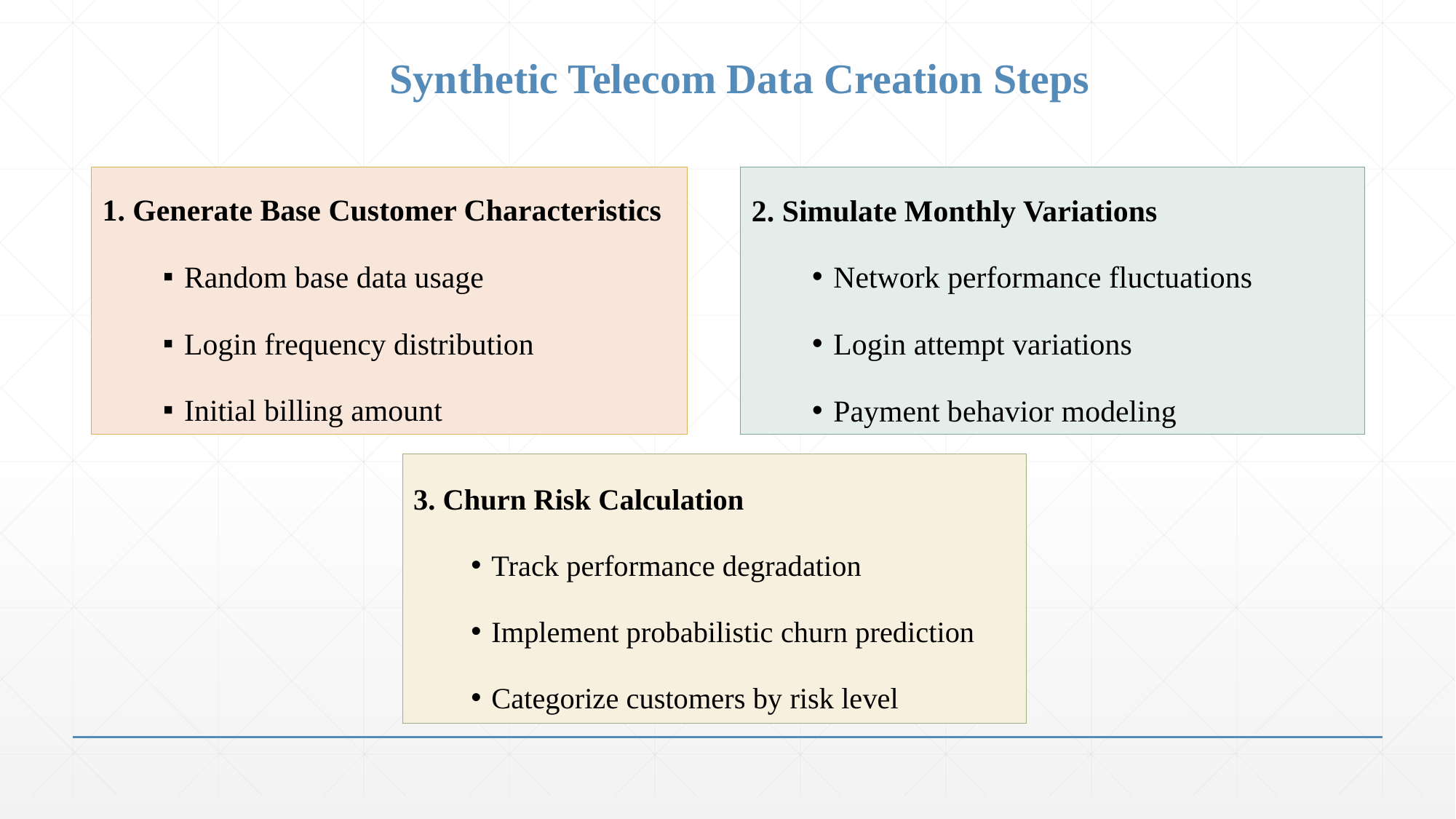

# Synthetic Telecom Data Creation Steps
1. Generate Base Customer Characteristics
Random base data usage
Login frequency distribution
Initial billing amount
2. Simulate Monthly Variations
Network performance fluctuations
Login attempt variations
Payment behavior modeling
3. Churn Risk Calculation
Track performance degradation
Implement probabilistic churn prediction
Categorize customers by risk level